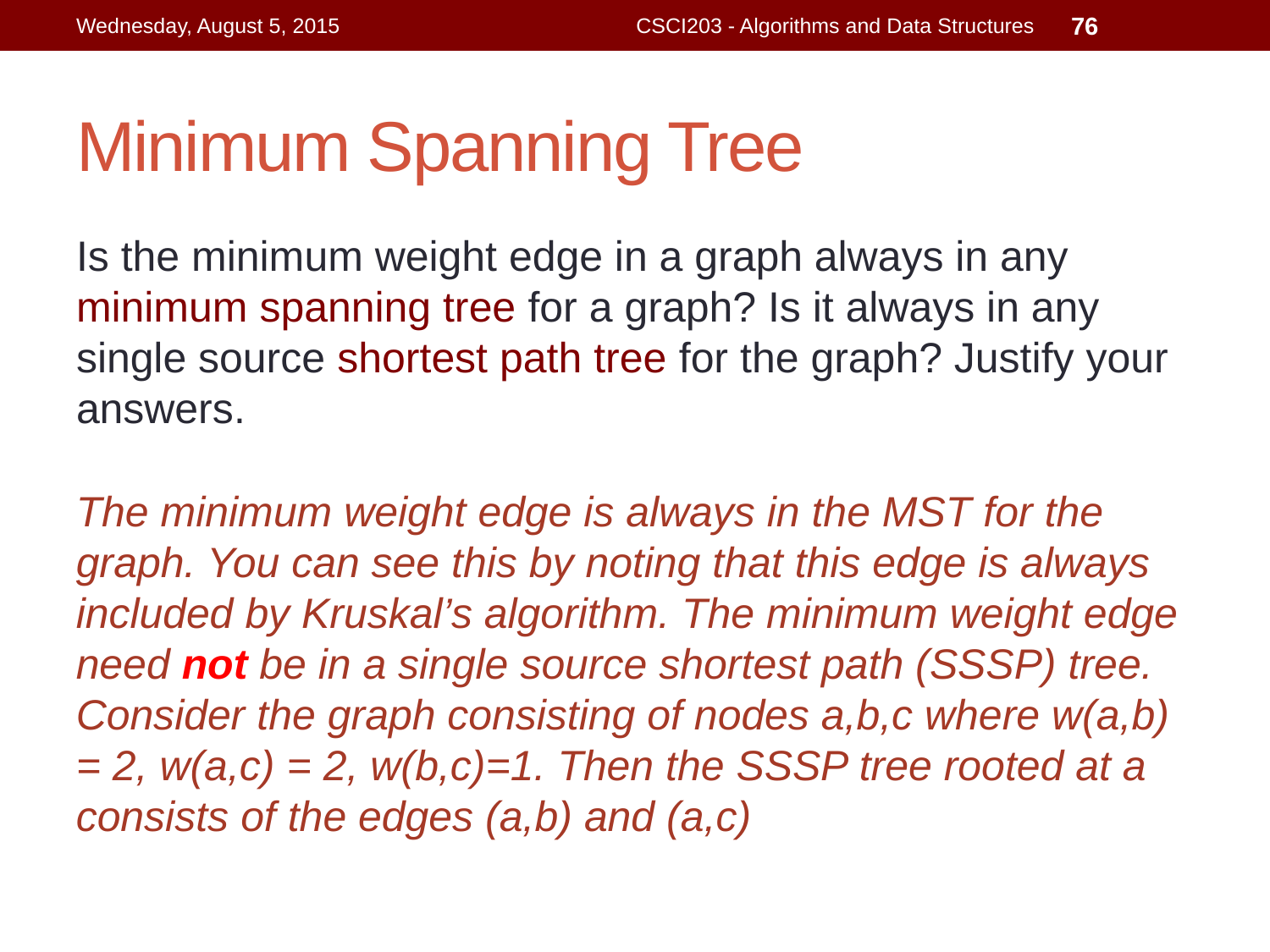

Wednesday, August 5, 2015
CSCI203 - Algorithms and Data Structures
76
# Minimum Spanning Tree
Is the minimum weight edge in a graph always in any minimum spanning tree for a graph? Is it always in any single source shortest path tree for the graph? Justify your answers.
The minimum weight edge is always in the MST for the graph. You can see this by noting that this edge is always included by Kruskal’s algorithm. The minimum weight edge need not be in a single source shortest path (SSSP) tree. Consider the graph consisting of nodes a,b,c where w(a,b) = 2, w(a,c) = 2, w(b,c)=1. Then the SSSP tree rooted at a consists of the edges (a,b) and (a,c)